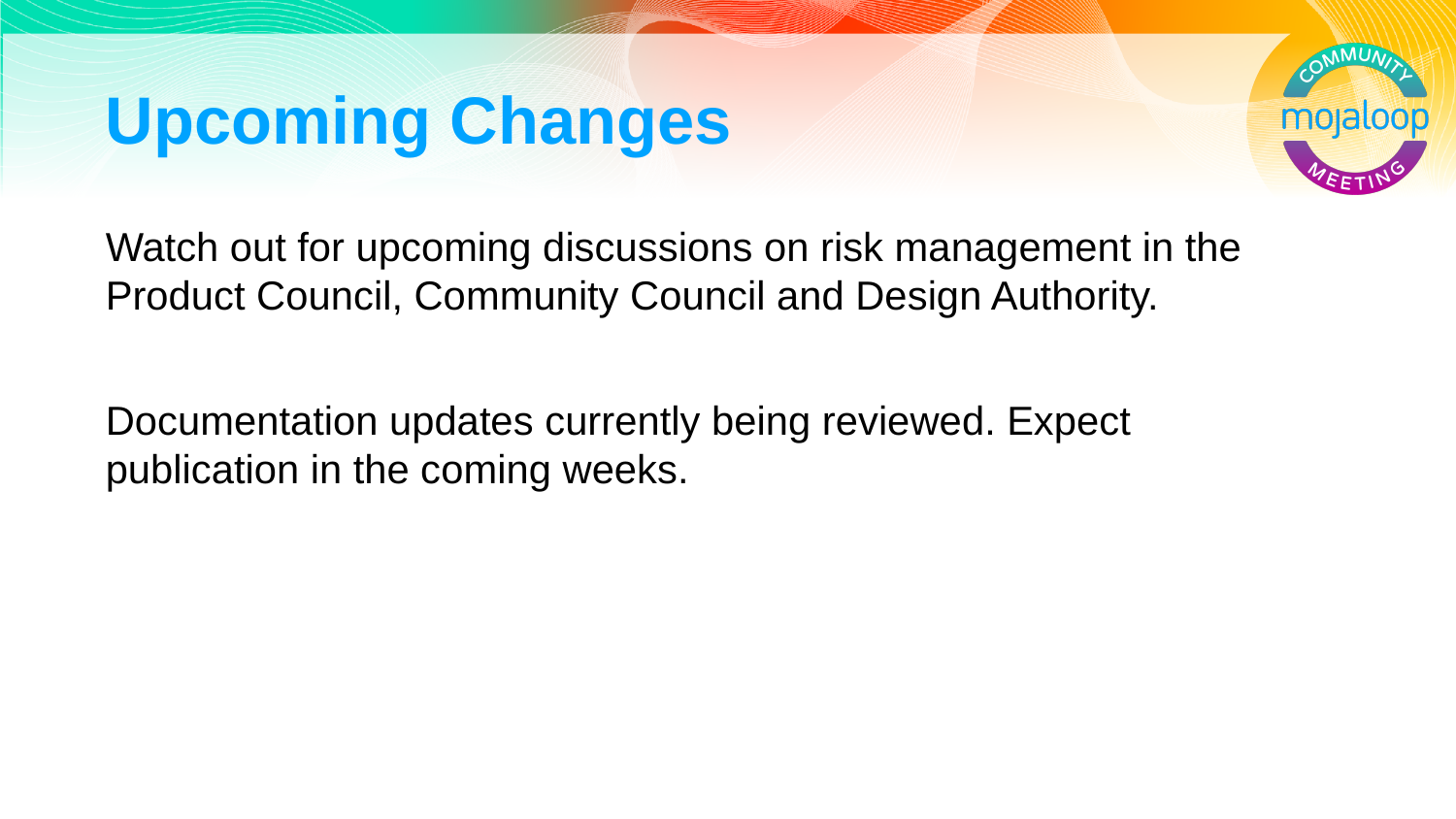

# Upcoming Changes
Watch out for upcoming discussions on risk management in the Product Council, Community Council and Design Authority.

Documentation updates currently being reviewed. Expect publication in the coming weeks.